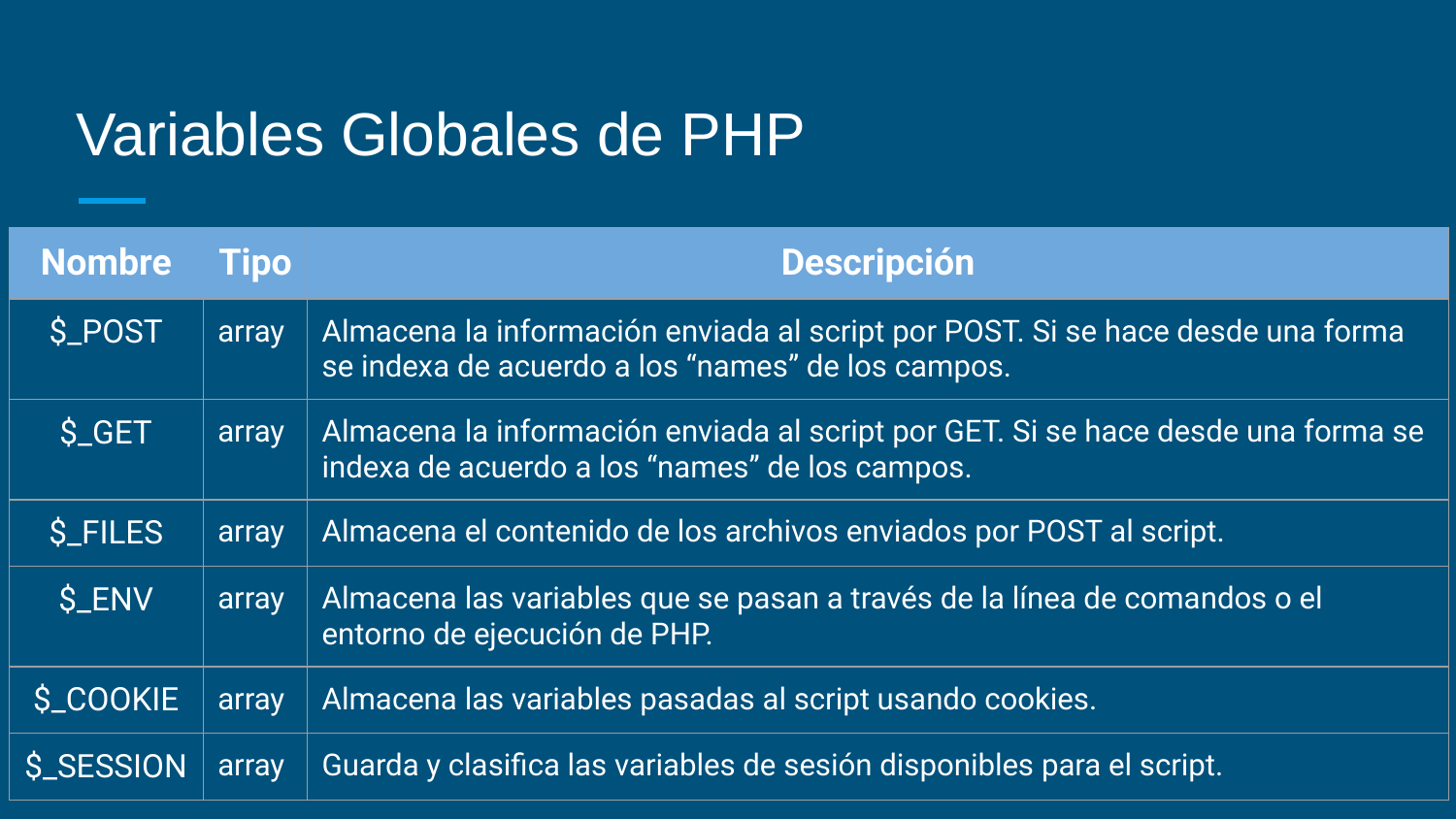

# Variables Globales de PHP
| Nombre | Tipo | Descripción |
| --- | --- | --- |
| $\_POST | array | Almacena la información enviada al script por POST. Si se hace desde una forma se indexa de acuerdo a los “names” de los campos. |
| $\_GET | array | Almacena la información enviada al script por GET. Si se hace desde una forma se indexa de acuerdo a los “names” de los campos. |
| $\_FILES | array | Almacena el contenido de los archivos enviados por POST al script. |
| $\_ENV | array | Almacena las variables que se pasan a través de la línea de comandos o el entorno de ejecución de PHP. |
| $\_COOKIE | array | Almacena las variables pasadas al script usando cookies. |
| $\_SESSION | array | Guarda y clasifica las variables de sesión disponibles para el script. |